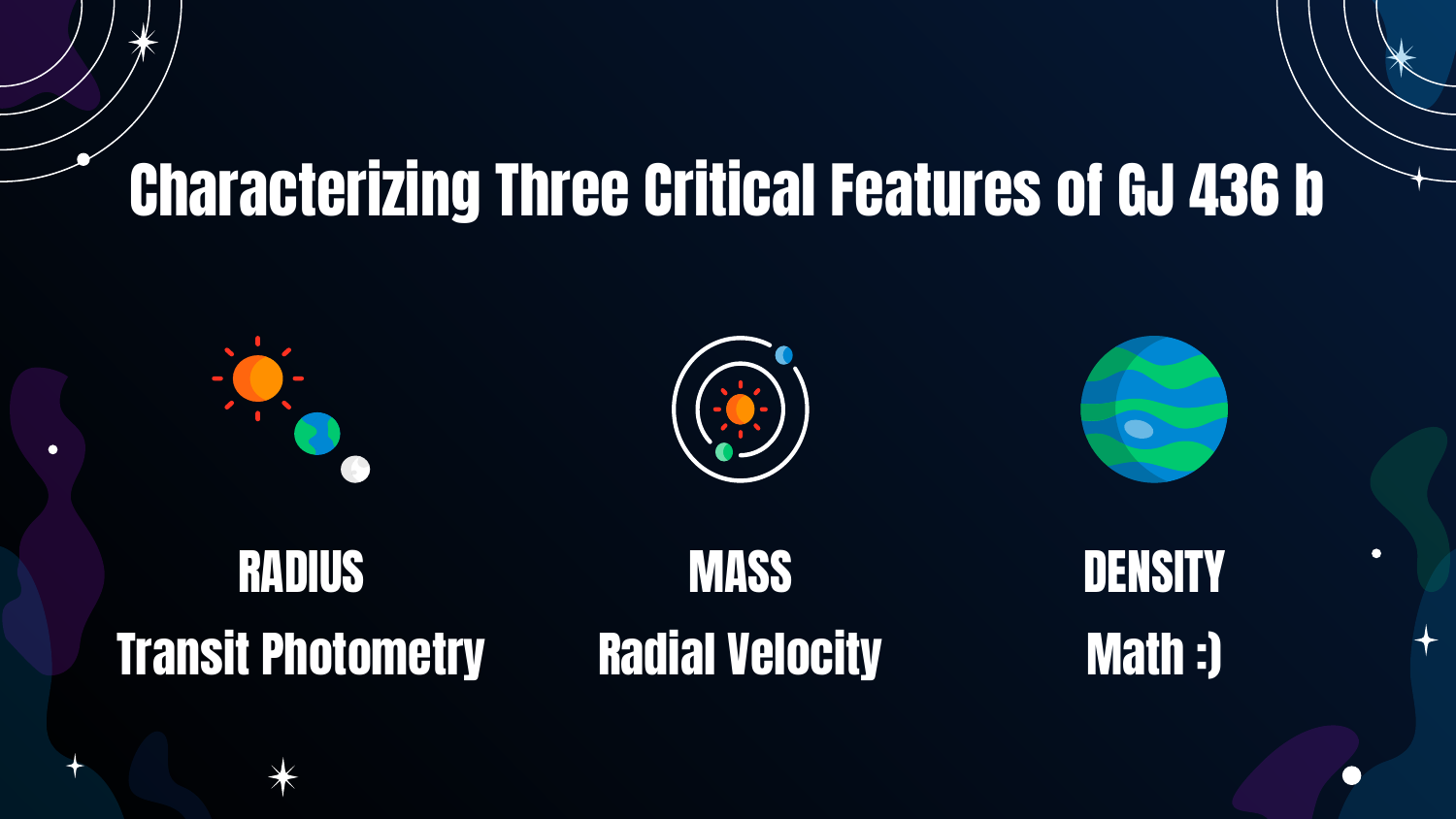

# Characterizing Three Critical Features of GJ 436 b

RADIUS
Transit Photometry
MASS
Radial Velocity
DENSITY
Math :)